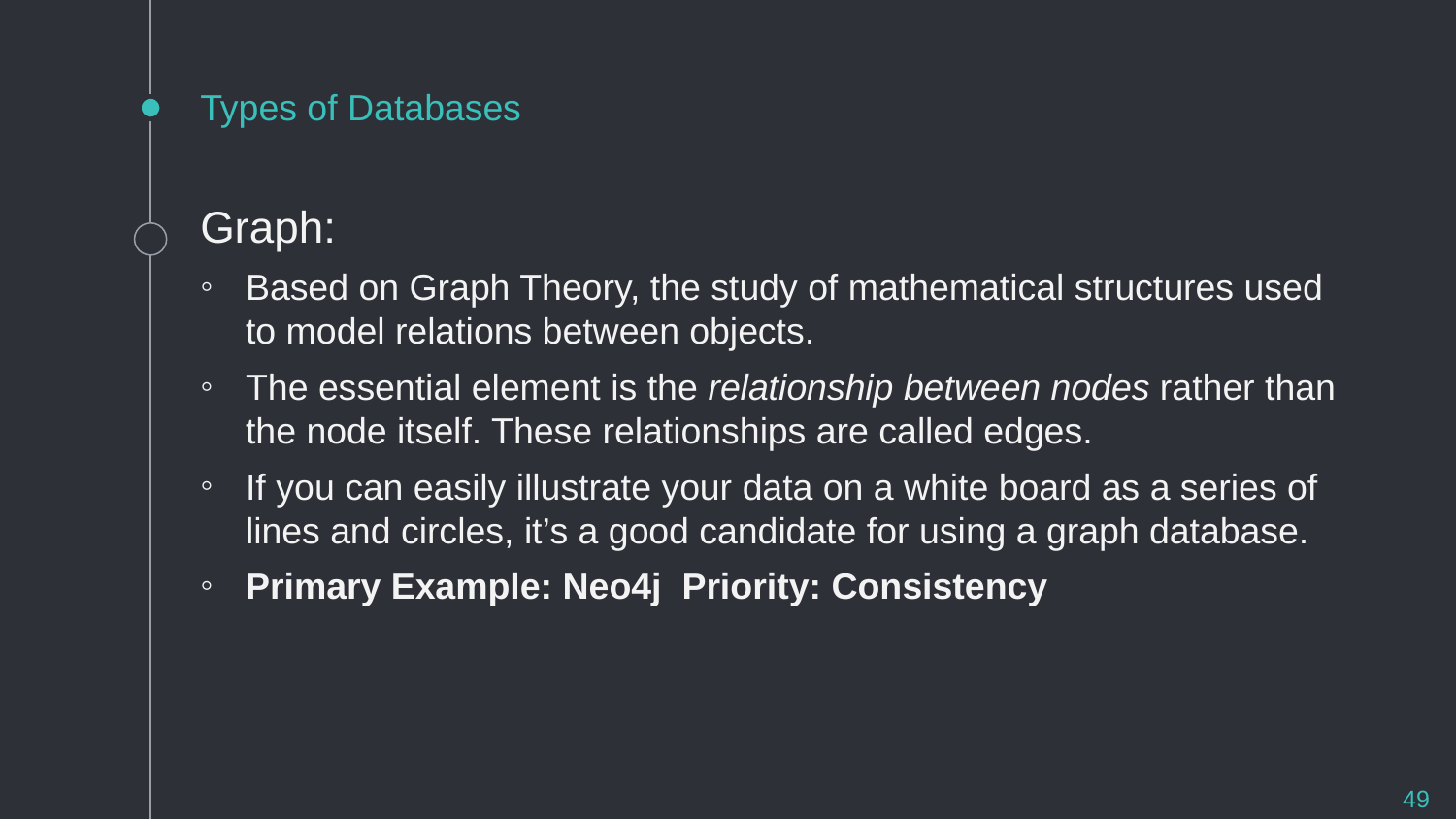

# Types of Databases
Graph:
Based on Graph Theory, the study of mathematical structures used to model relations between objects.
The essential element is the relationship between nodes rather than the node itself. These relationships are called edges.
If you can easily illustrate your data on a white board as a series of lines and circles, it’s a good candidate for using a graph database.
Primary Example: Neo4j  Priority: Consistency
49